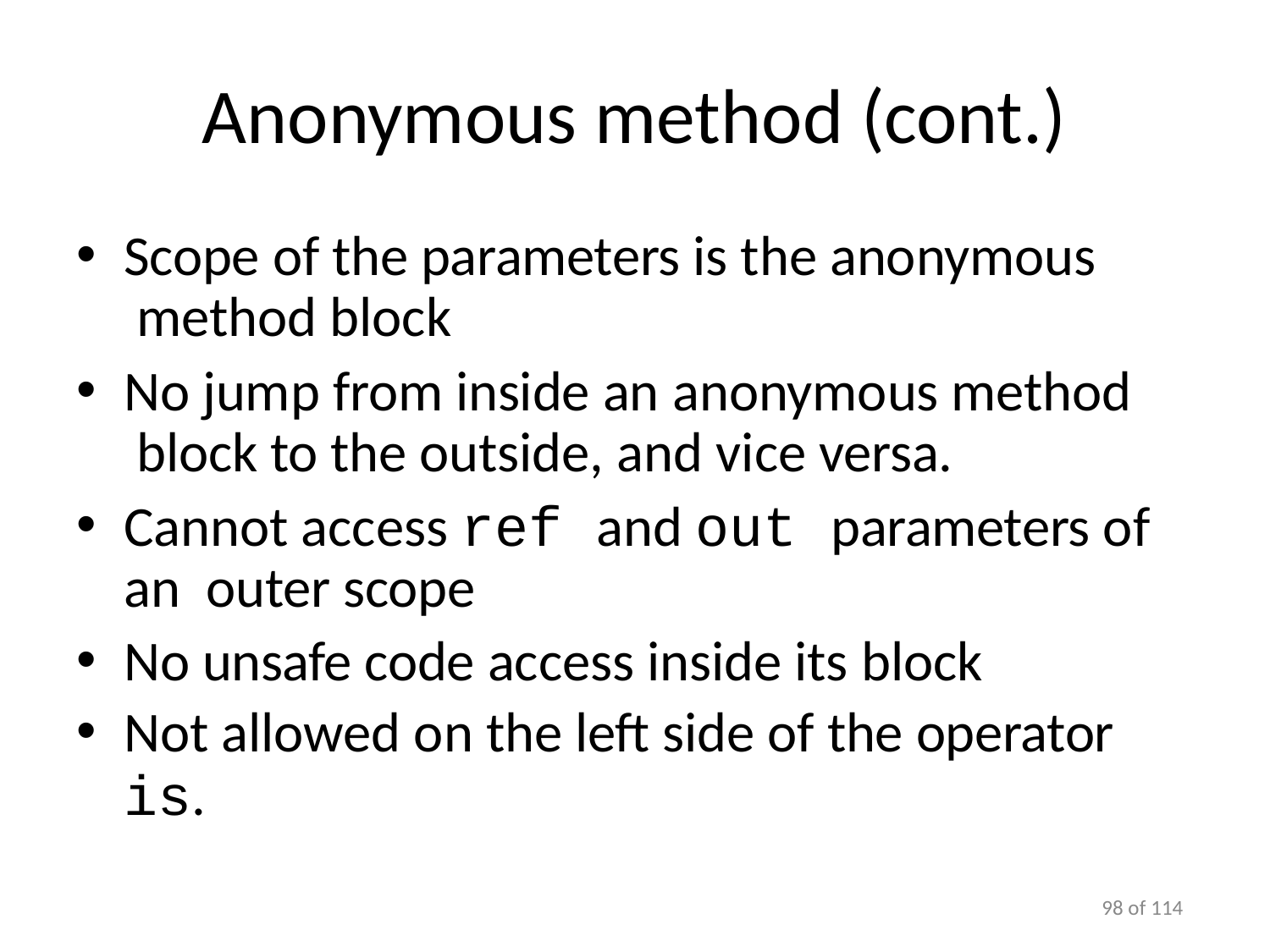

# Anonymous method (cont.)
Scope of the parameters is the anonymous  method block
No jump from inside an anonymous method  block to the outside, and vice versa.
Cannot access ref and out parameters of an  outer scope
No unsafe code access inside its block
Not allowed on the left side of the operator
is.
98 of 114